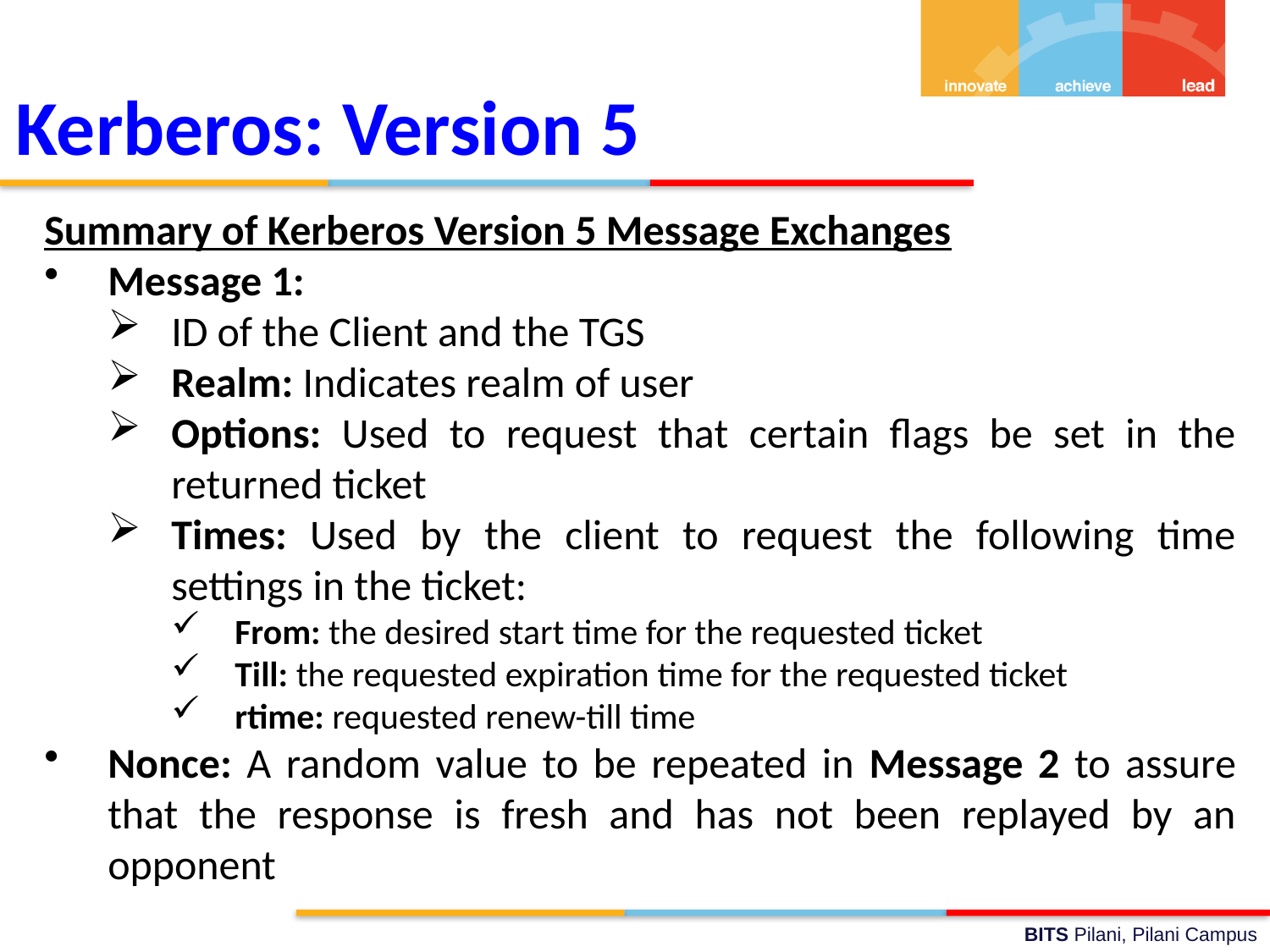

Kerberos: Version 5
Summary of Kerberos Version 5 Message Exchanges
Message 1:
ID of the Client and the TGS
Realm: Indicates realm of user
Options: Used to request that certain flags be set in the returned ticket
Times: Used by the client to request the following time settings in the ticket:
From: the desired start time for the requested ticket
Till: the requested expiration time for the requested ticket
rtime: requested renew-till time
Nonce: A random value to be repeated in Message 2 to assure that the response is fresh and has not been replayed by an opponent